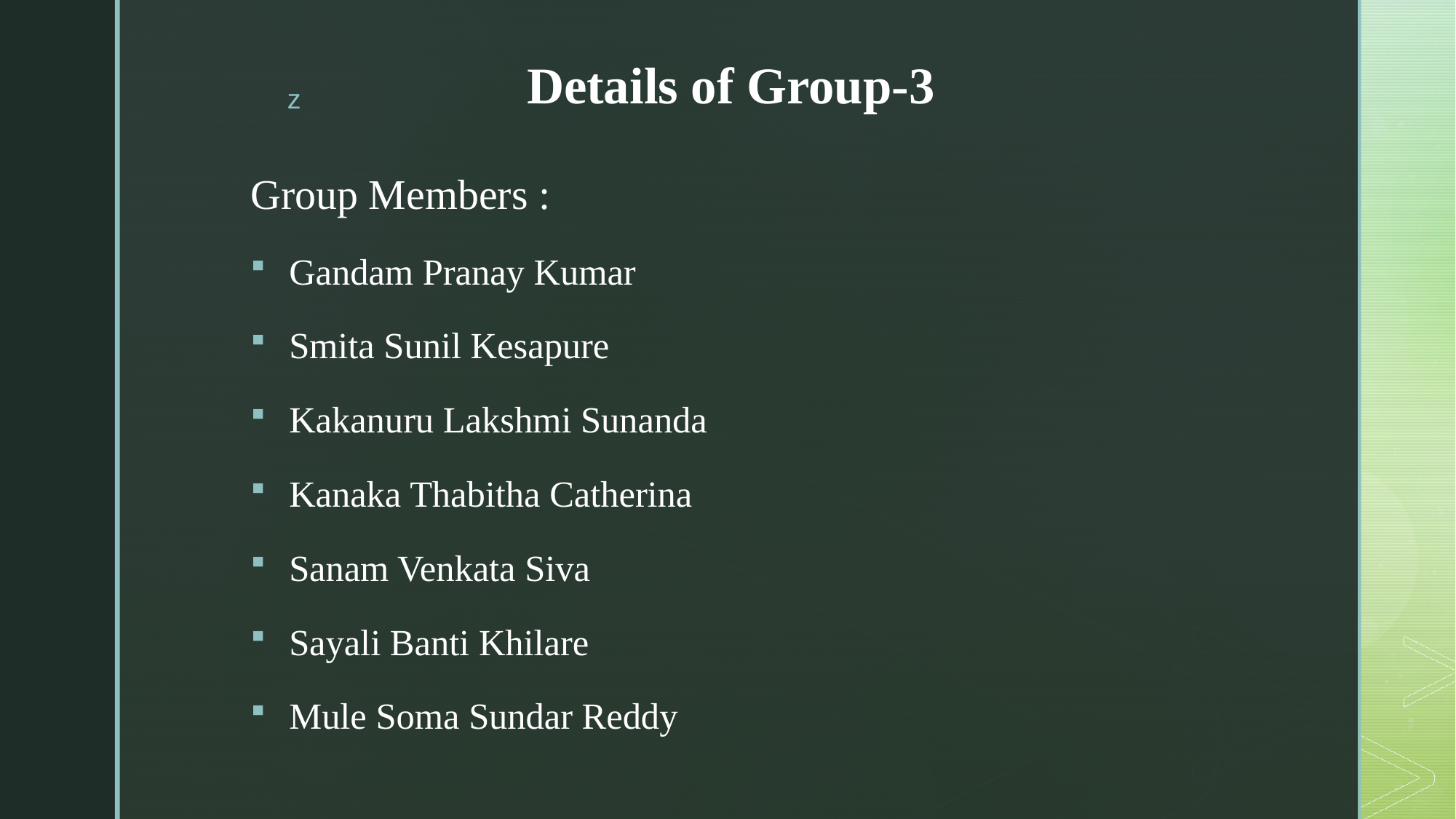

# Details of Group-3
Group Members :
Gandam Pranay Kumar
Smita Sunil Kesapure
Kakanuru Lakshmi Sunanda
Kanaka Thabitha Catherina
Sanam Venkata Siva
Sayali Banti Khilare
Mule Soma Sundar Reddy